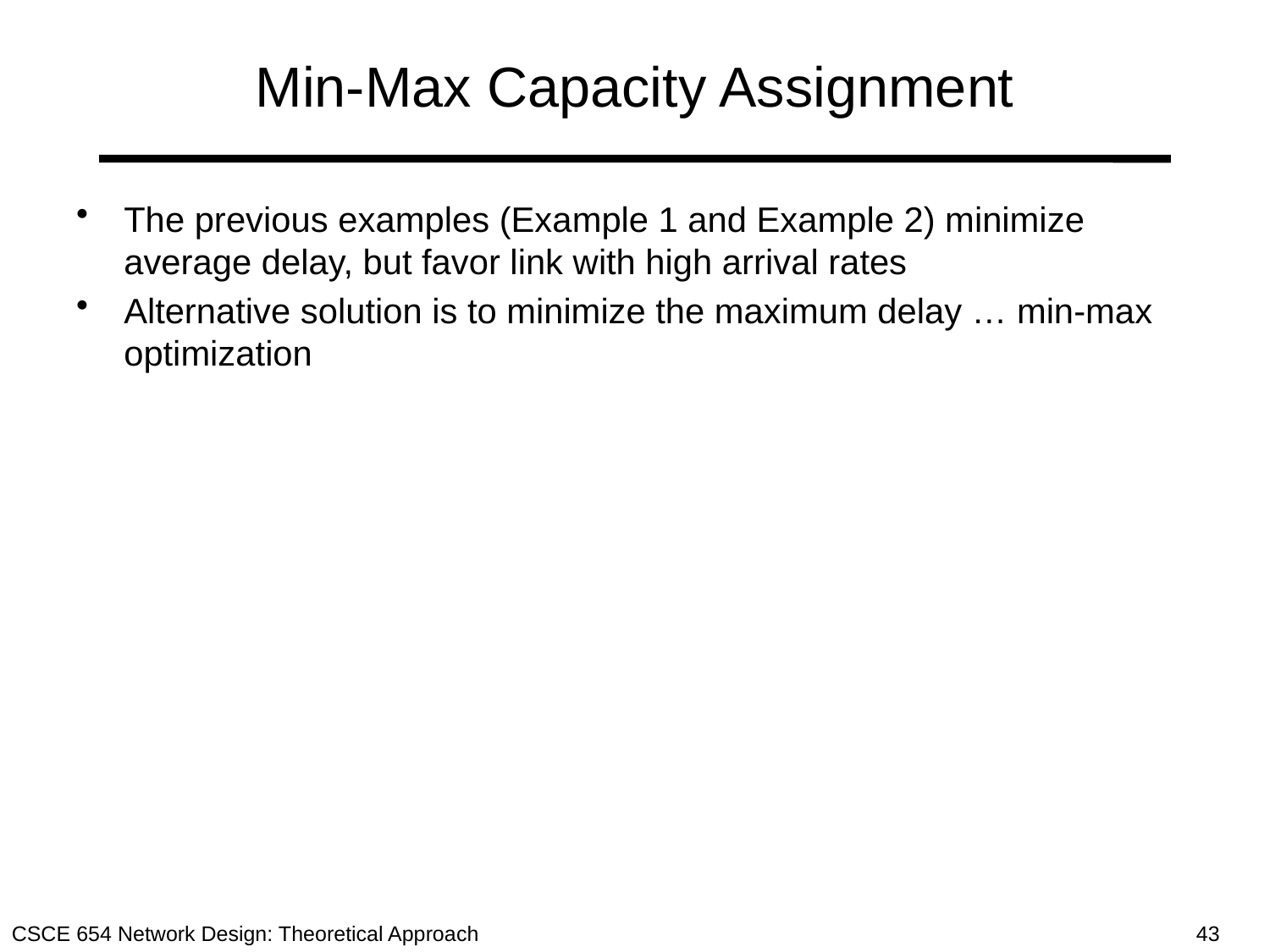

# Min-Max Capacity Assignment
The previous examples (Example 1 and Example 2) minimize average delay, but favor link with high arrival rates
Alternative solution is to minimize the maximum delay … min-max optimization